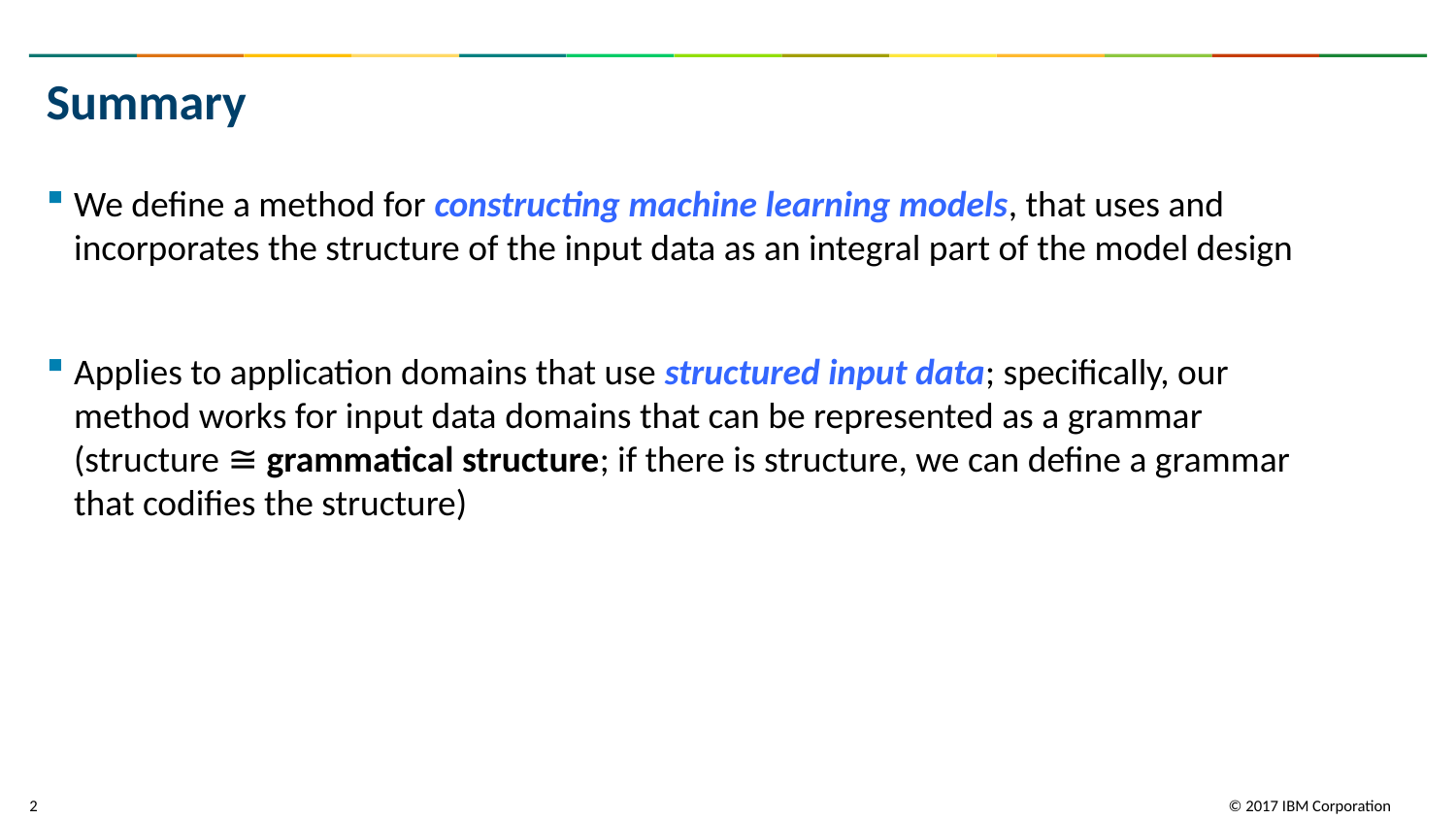

# Summary
We define a method for constructing machine learning models, that uses and incorporates the structure of the input data as an integral part of the model design

Applies to application domains that use structured input data; specifically, our method works for input data domains that can be represented as a grammar (structure ≅ grammatical structure; if there is structure, we can define a grammar that codifies the structure)